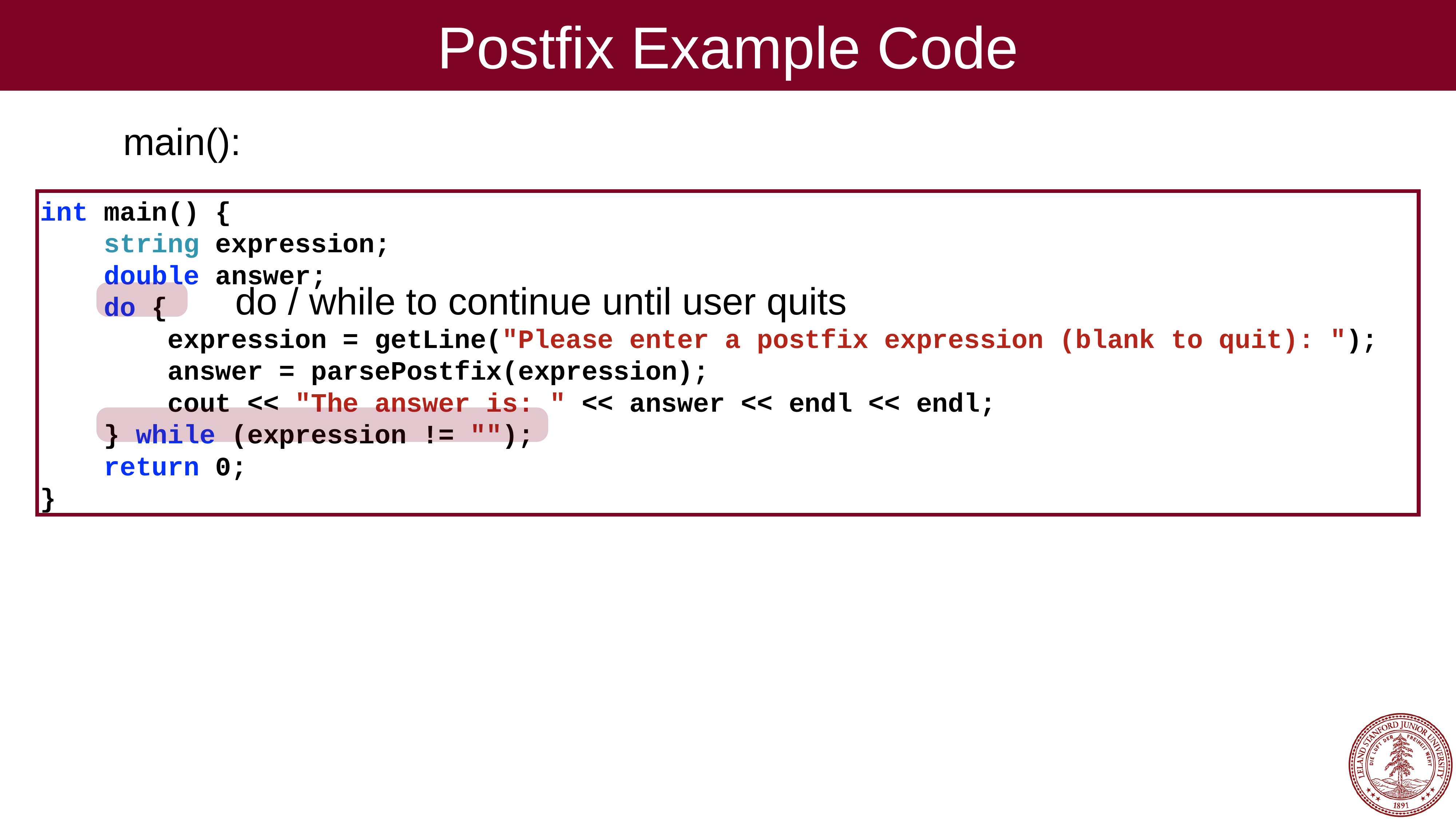

Postfix Example Code
main():
int main() {
    string expression;
    double answer;
    do {
        expression = getLine("Please enter a postfix expression (blank to quit): ");
        answer = parsePostfix(expression);
        cout << "The answer is: " << answer << endl << endl;
    } while (expression != "");
    return 0;
}
do / while to continue until user quits